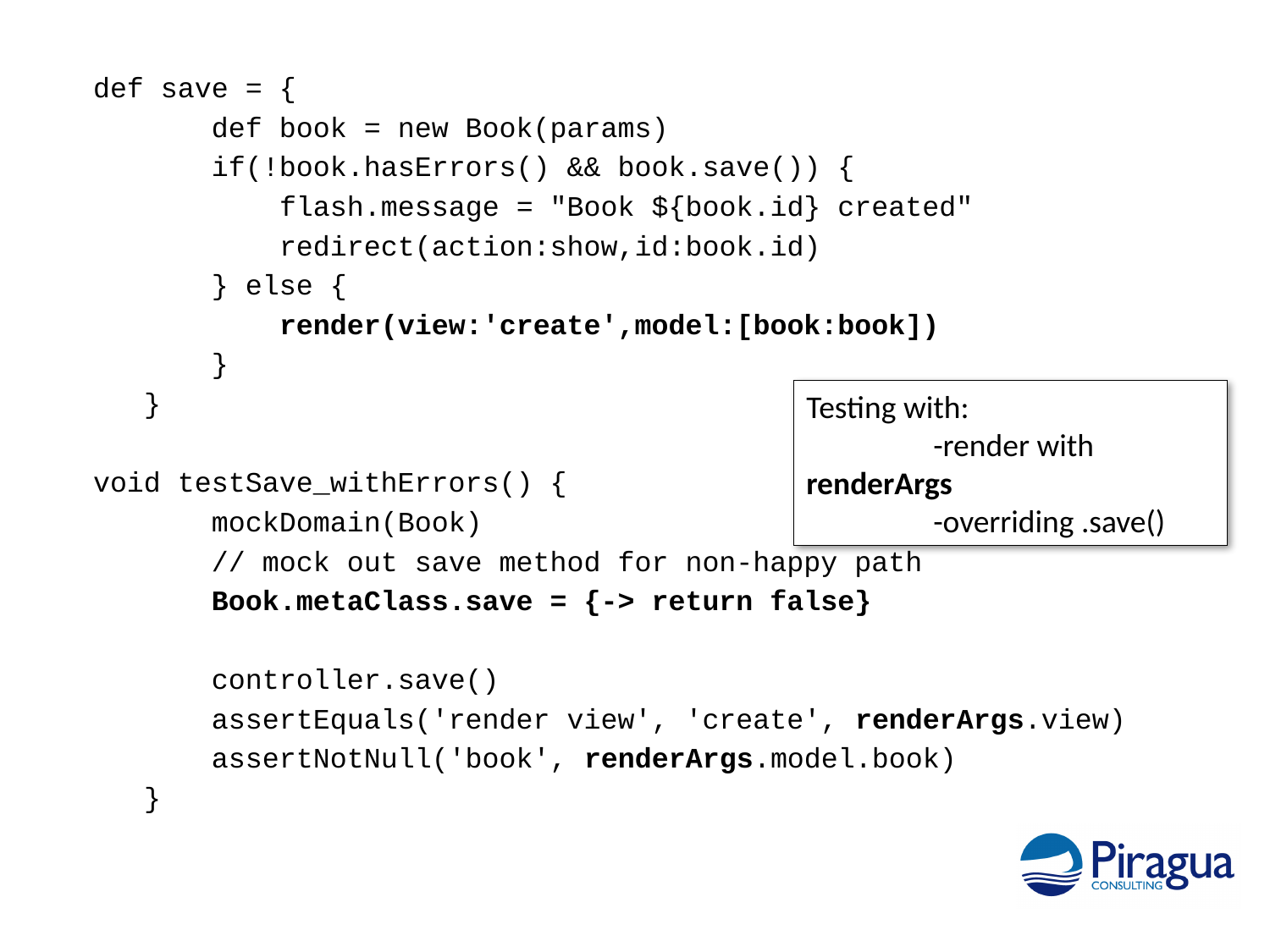

def save = {
        def book = new Book(params)
        if(!book.hasErrors() && book.save()) {
            flash.message = "Book ${book.id} created"
            redirect(action:show,id:book.id)
        } else {
            render(view:'create',model:[book:book])
        }
    }

 void testSave_withErrors() {
        mockDomain(Book)
        // mock out save method for non-happy path
        Book.metaClass.save = {-> return false}

        controller.save()
        assertEquals('render view', 'create', renderArgs.view)
        assertNotNull('book', renderArgs.model.book)
    }
Testing with:
	-render with renderArgs
	-overriding .save()